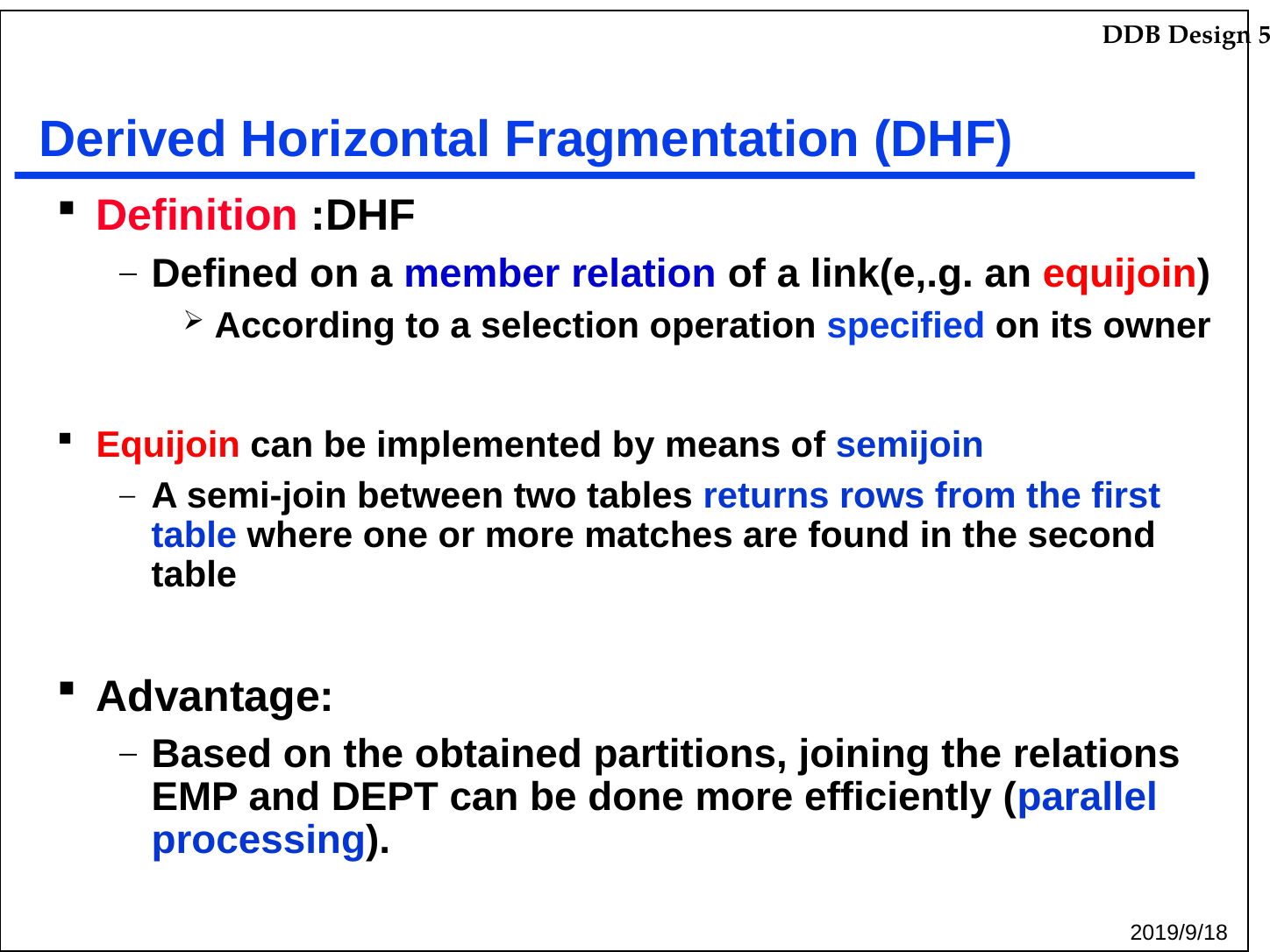

# Derived Horizontal Fragmentation (DHF)
Definition :DHF
Defined on a member relation of a link(e,.g. an equijoin)
According to a selection operation specified on its owner

Equijoin can be implemented by means of semijoin
A semi-join between two tables returns rows from the first table where one or more matches are found in the second table

Advantage:
Based on the obtained partitions, joining the relations EMP and DEPT can be done more efficiently (parallel processing).